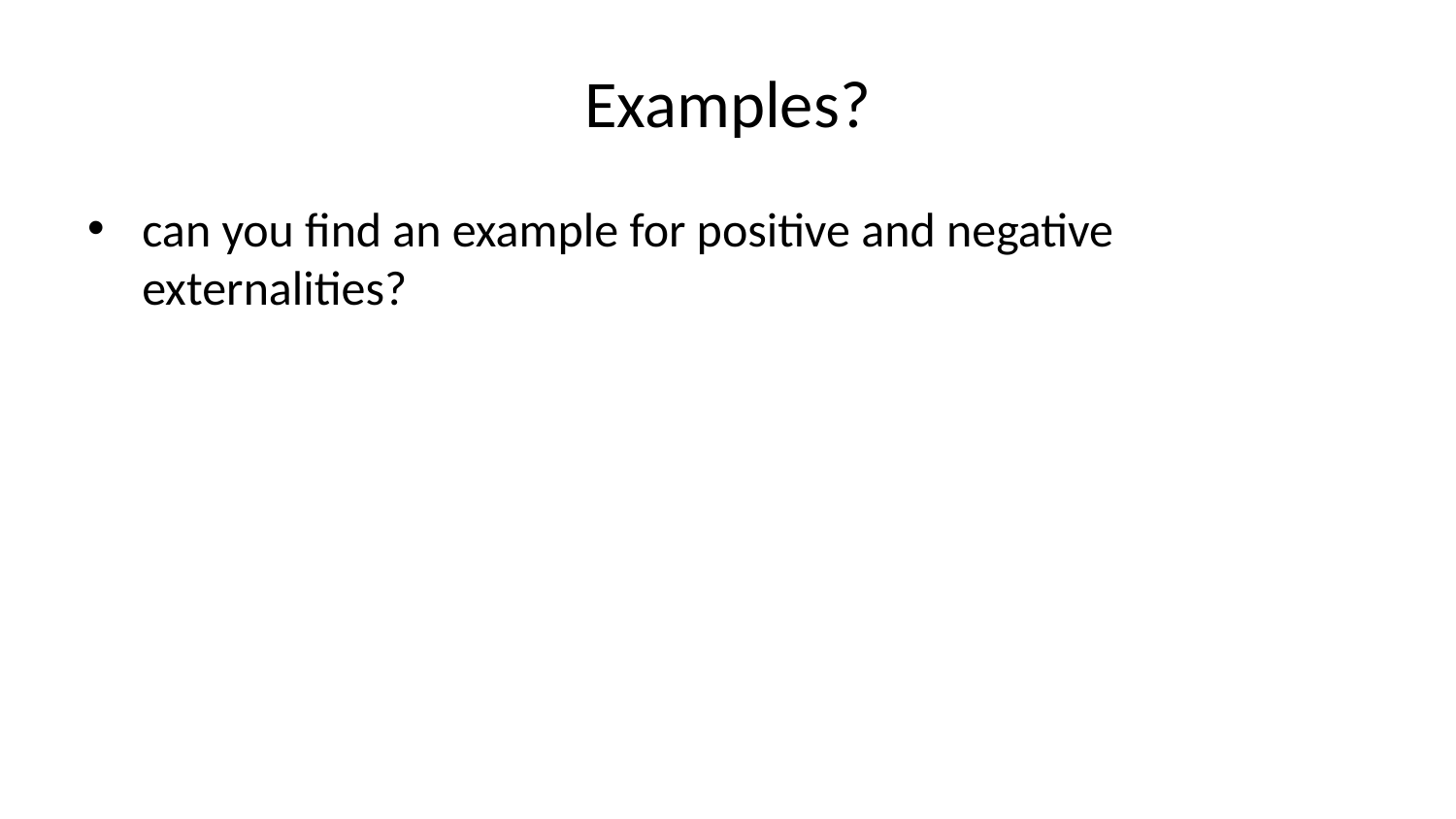

# Examples?
can you find an example for positive and negative externalities?